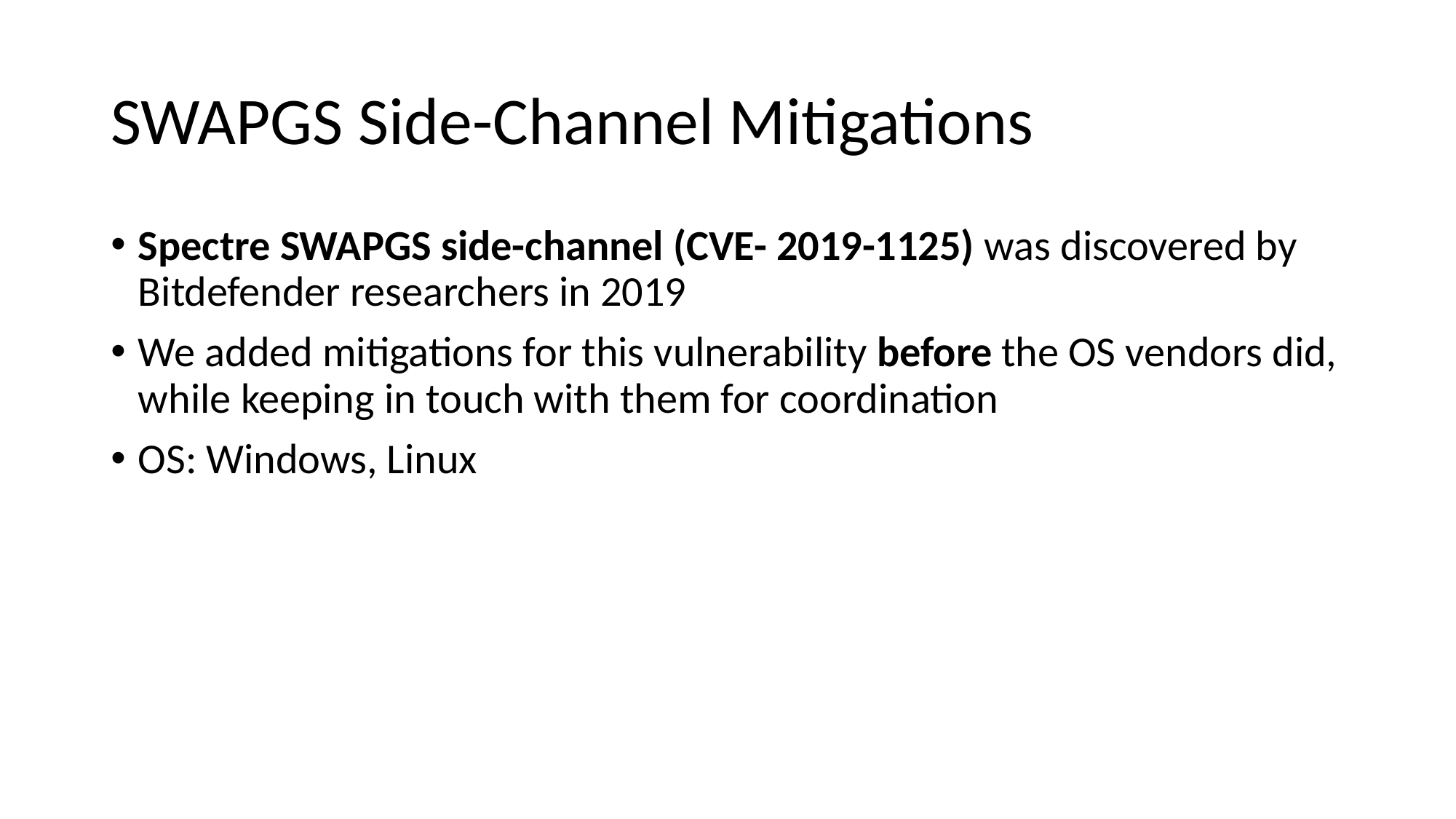

# SWAPGS Side-Channel Mitigations
Spectre SWAPGS side-channel (CVE- 2019-1125) was discovered by Bitdefender researchers in 2019
We added mitigations for this vulnerability before the OS vendors did, while keeping in touch with them for coordination
OS: Windows, Linux